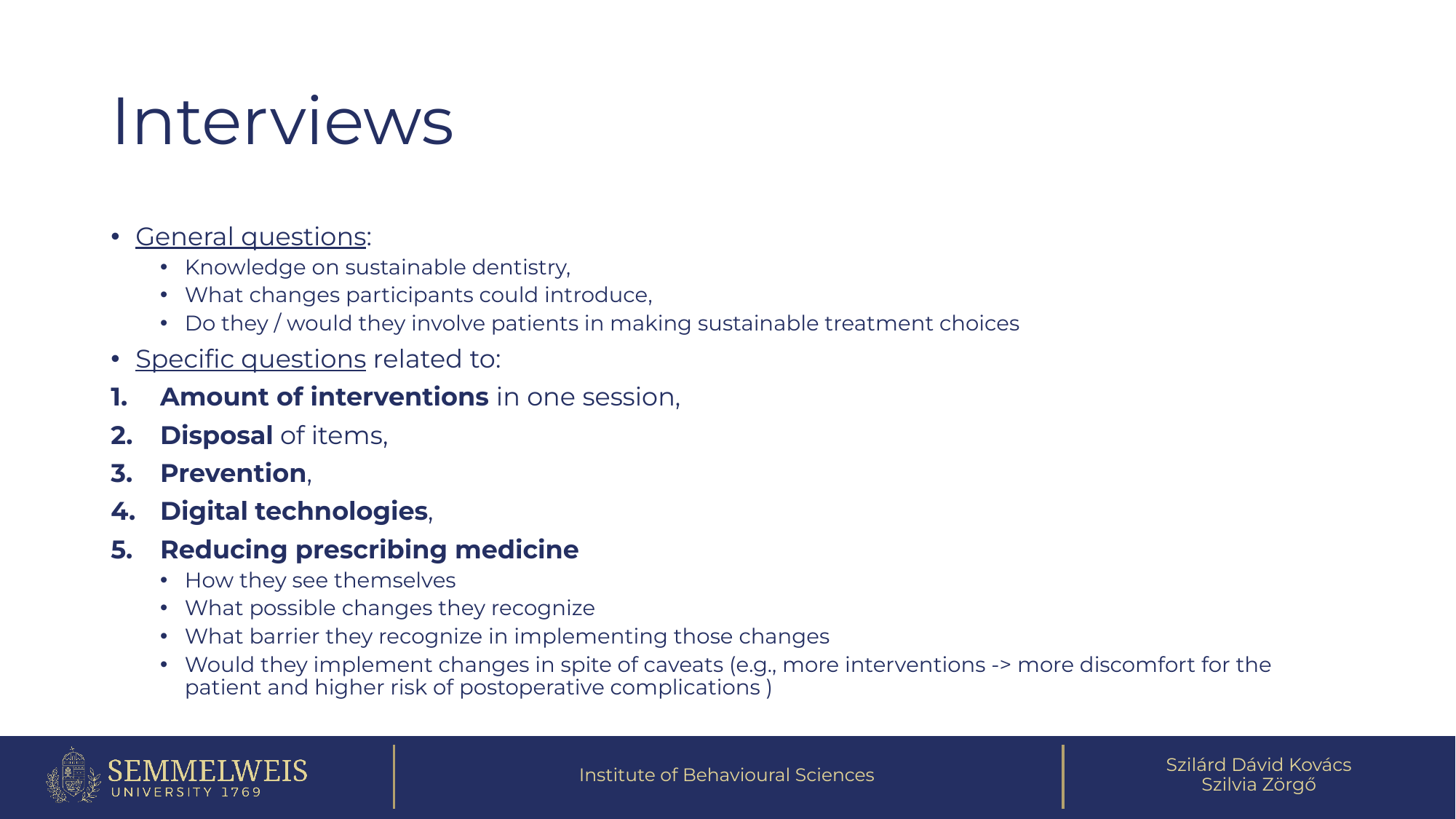

# Interviews
General questions:
Knowledge on sustainable dentistry,
What changes participants could introduce,
Do they / would they involve patients in making sustainable treatment choices
Specific questions related to:
Amount of interventions in one session,
Disposal of items,
Prevention,
Digital technologies,
Reducing prescribing medicine
How they see themselves
What possible changes they recognize
What barrier they recognize in implementing those changes
Would they implement changes in spite of caveats (e.g., more interventions -> more discomfort for the patient and higher risk of postoperative complications )